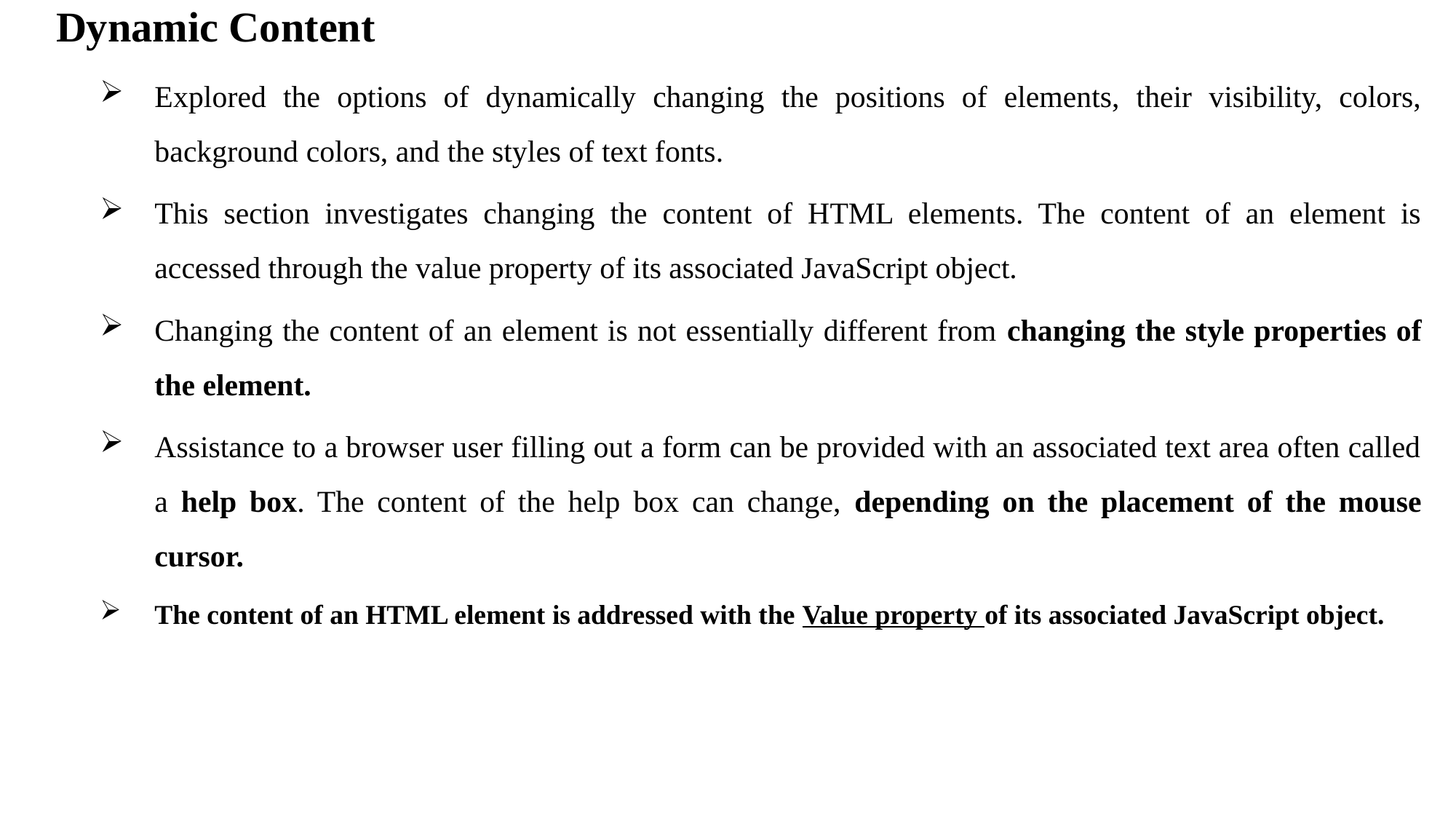

Dynamic Content
Explored the options of dynamically changing the positions of elements, their visibility, colors, background colors, and the styles of text fonts.
This section investigates changing the content of HTML elements. The content of an element is accessed through the value property of its associated JavaScript object.
Changing the content of an element is not essentially different from changing the style properties of the element.
Assistance to a browser user filling out a form can be provided with an associated text area often called a help box. The content of the help box can change, depending on the placement of the mouse cursor.
The content of an HTML element is addressed with the Value property of its associated JavaScript object.